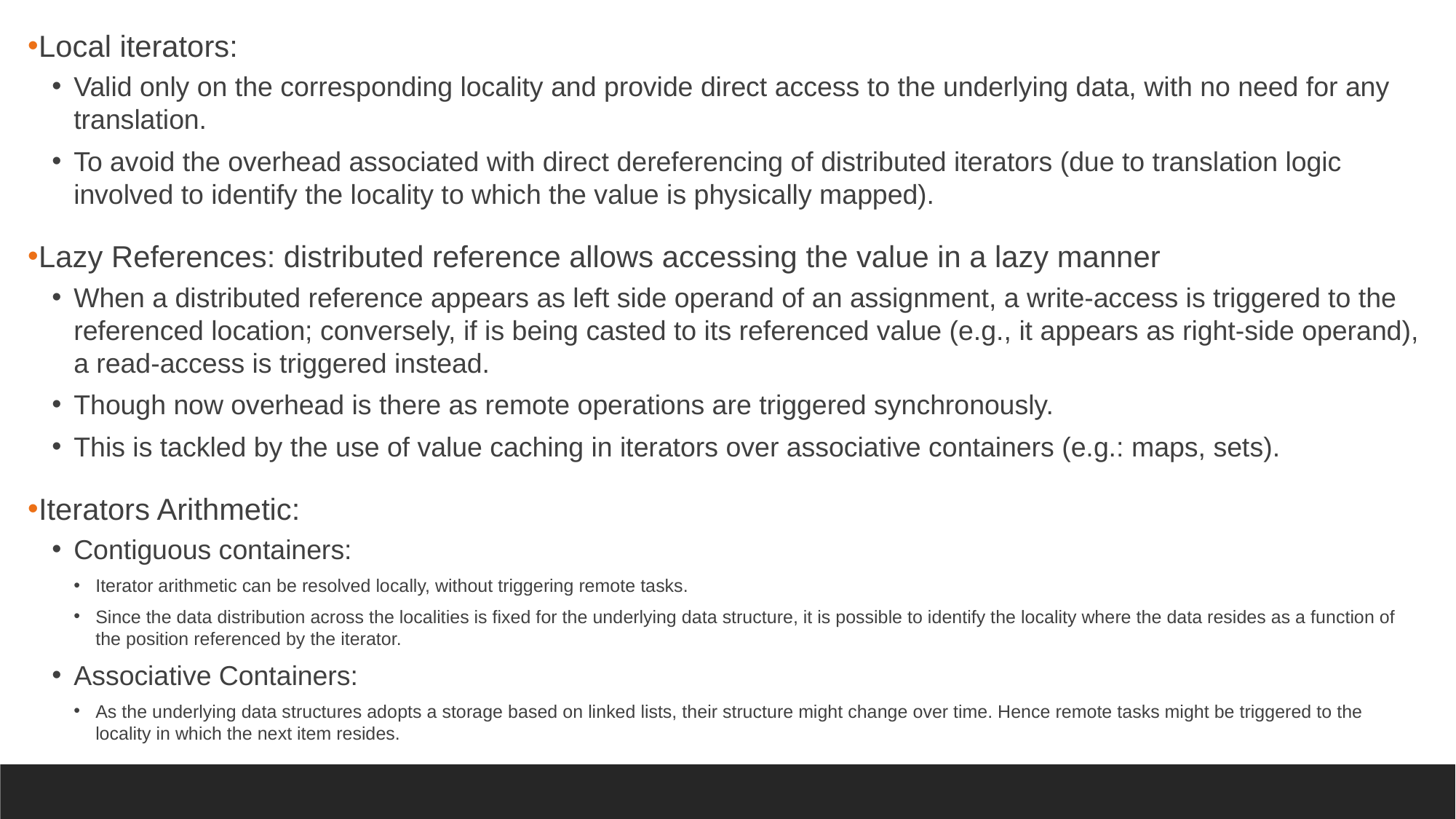

Local iterators:
Valid only on the corresponding locality and provide direct access to the underlying data, with no need for any translation.
To avoid the overhead associated with direct dereferencing of distributed iterators (due to translation logic involved to identify the locality to which the value is physically mapped).
Lazy References: distributed reference allows accessing the value in a lazy manner
When a distributed reference appears as left side operand of an assignment, a write-access is triggered to the referenced location; conversely, if is being casted to its referenced value (e.g., it appears as right-side operand), a read-access is triggered instead.
Though now overhead is there as remote operations are triggered synchronously.
This is tackled by the use of value caching in iterators over associative containers (e.g.: maps, sets).
Iterators Arithmetic:
Contiguous containers:
Iterator arithmetic can be resolved locally, without triggering remote tasks.
Since the data distribution across the localities is fixed for the underlying data structure, it is possible to identify the locality where the data resides as a function of the position referenced by the iterator.
Associative Containers:
As the underlying data structures adopts a storage based on linked lists, their structure might change over time. Hence remote tasks might be triggered to the locality in which the next item resides.